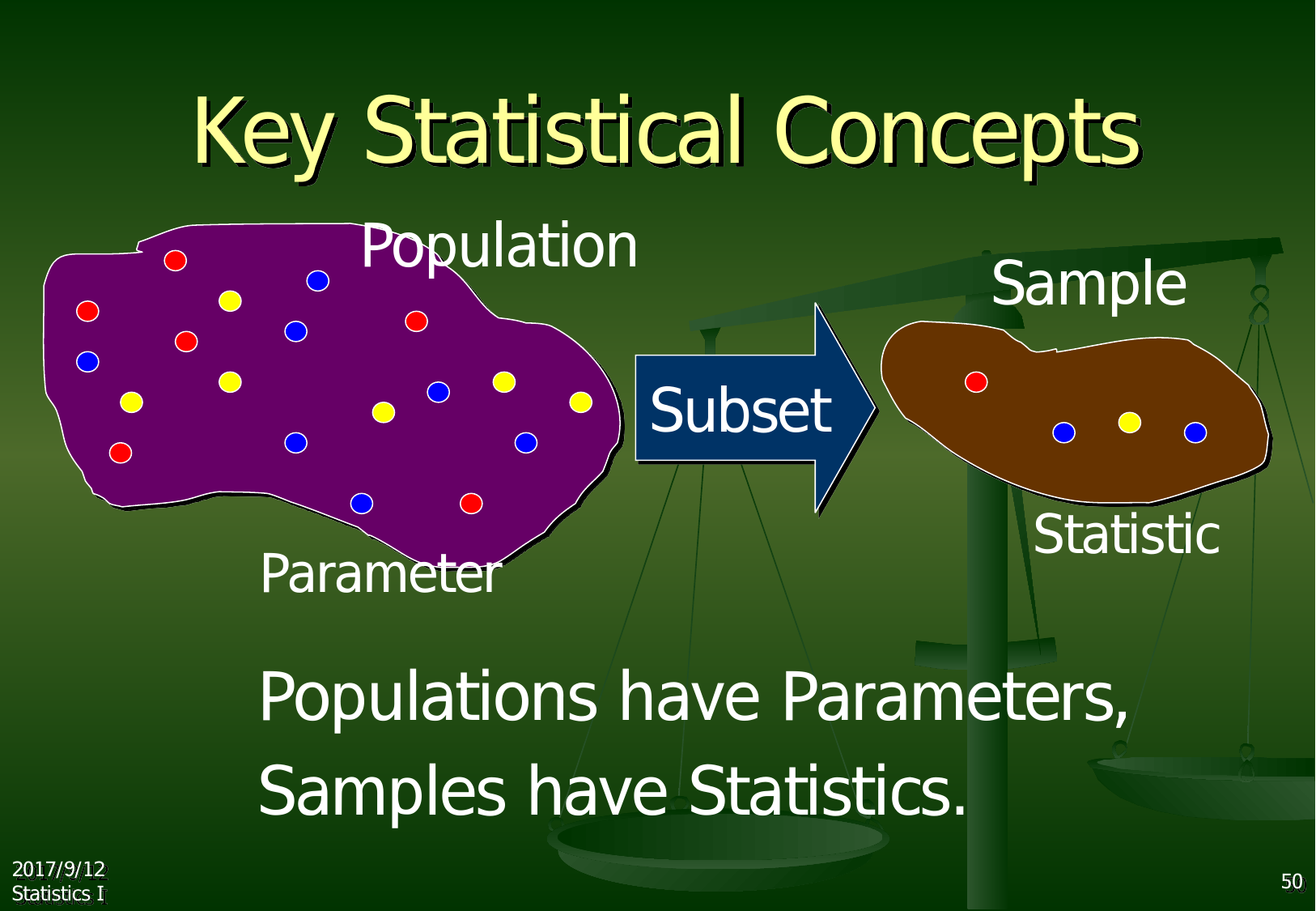

# Key Statistical Concepts
Population

Sample

Subset

Statistic
Parameter
Populations have Parameters,
Samples have Statistics.
2017/9/12
Statistics I
50